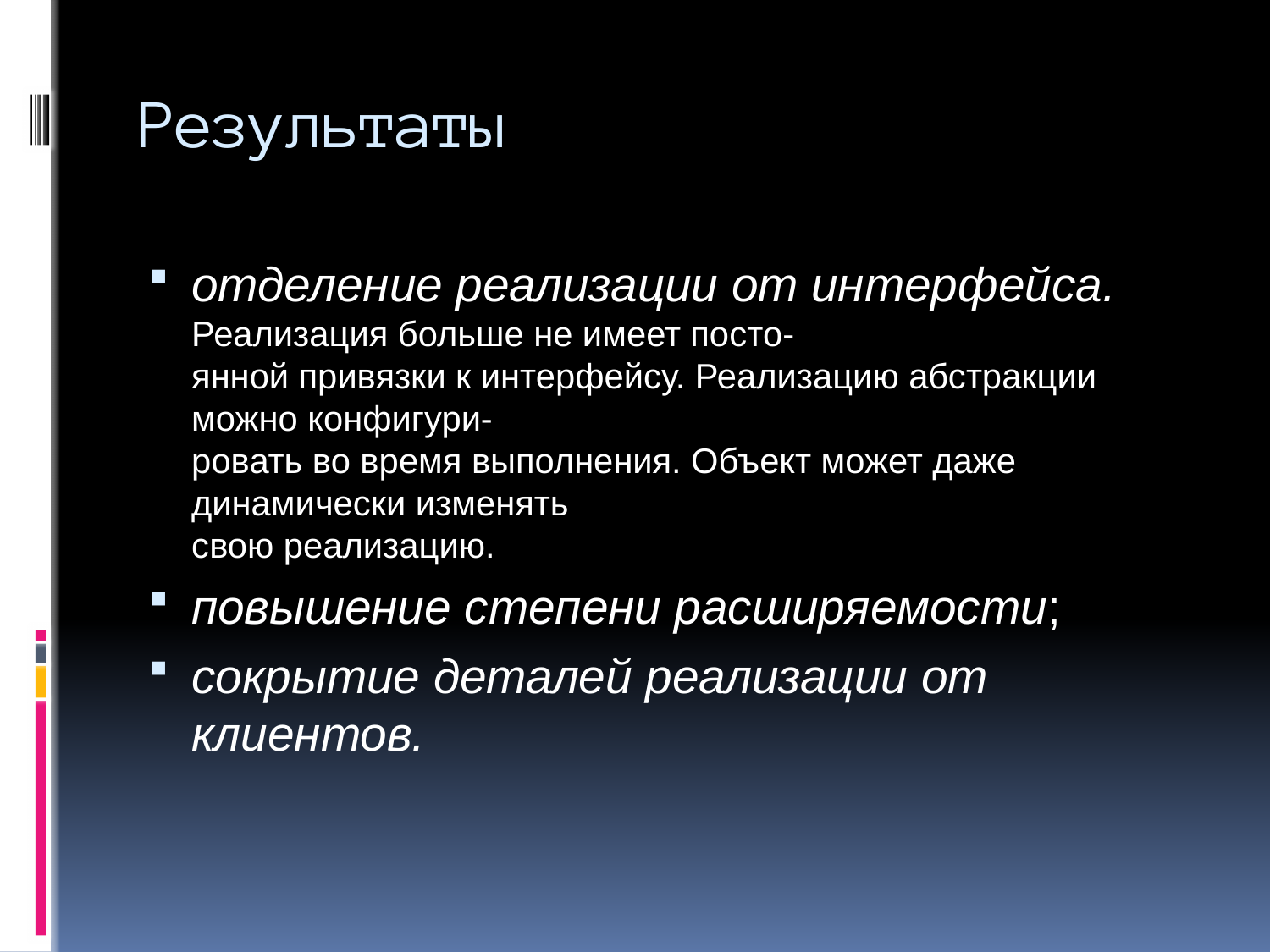

# Результаты
отделение реализации от интерфейса. Реализация больше не имеет посто-
янной привязки к интерфейсу. Реализацию абстракции можно конфигури-
ровать во время выполнения. Объект может даже динамически изменять
свою реализацию.
повышение степени расширяемости;
сокрытие деталей реализации от клиентов.